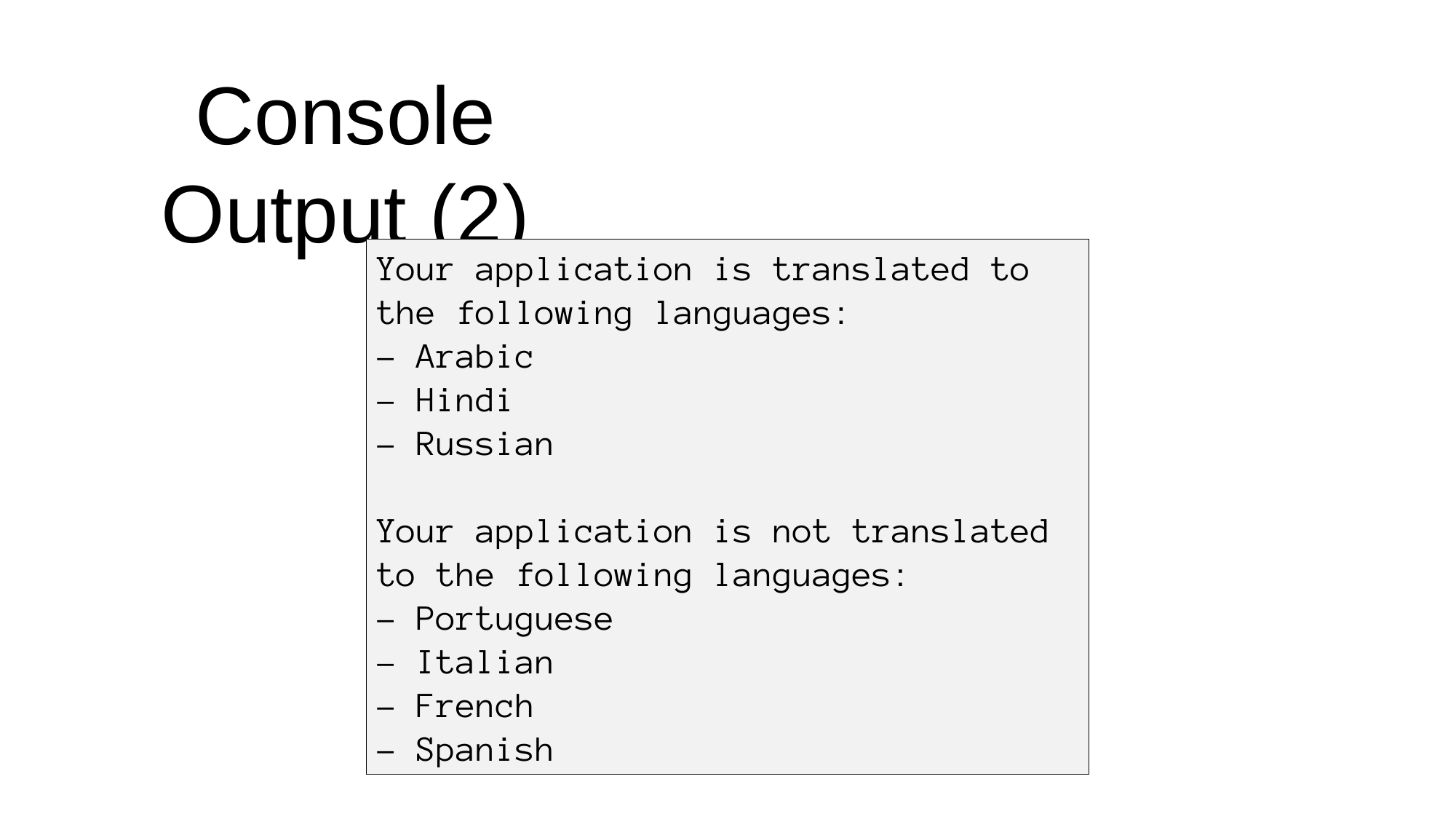

Console Output (2)
Your application is translated to the following languages:
- Arabic
- Hindi
- Russian

Your application is not translated to the following languages:
- Portuguese
- Italian
- French
- Spanish